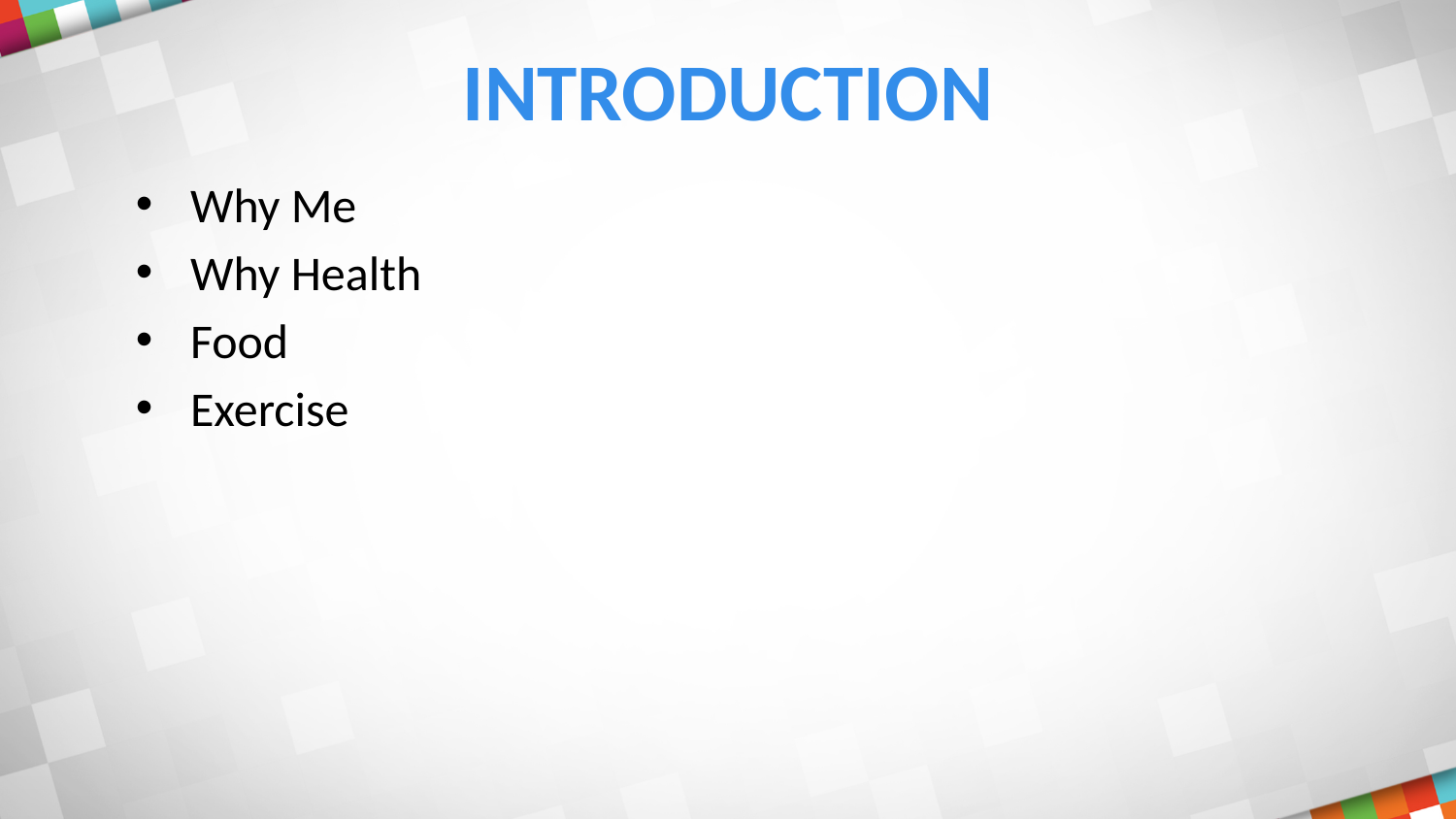

# Introduction
Why Me
Why Health
Food
Exercise